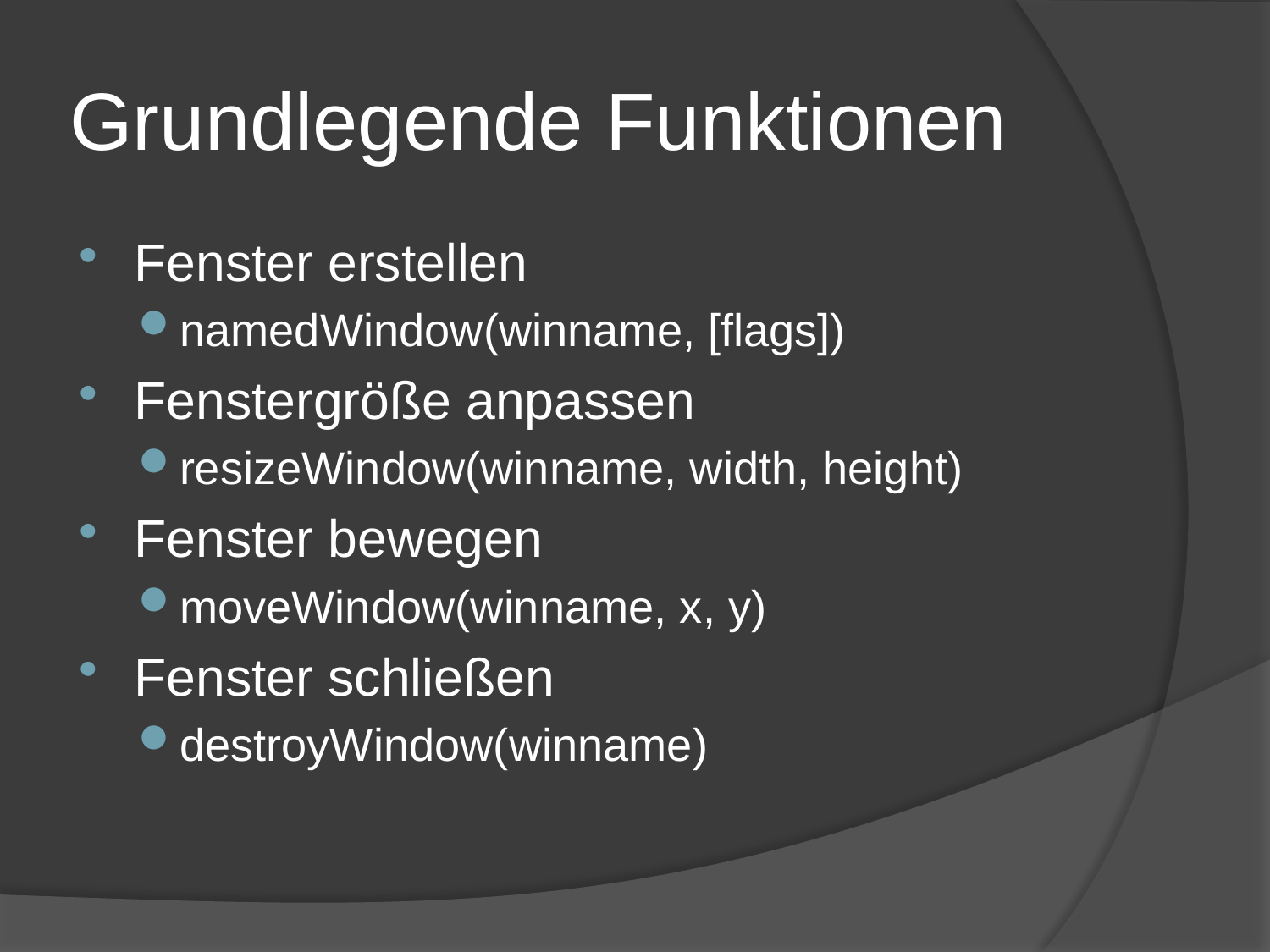

# Grundlegende Funktionen
Fenster erstellen
namedWindow(winname, [flags])
Fenstergröße anpassen
resizeWindow(winname, width, height)
Fenster bewegen
moveWindow(winname, x, y)
Fenster schließen
destroyWindow(winname)